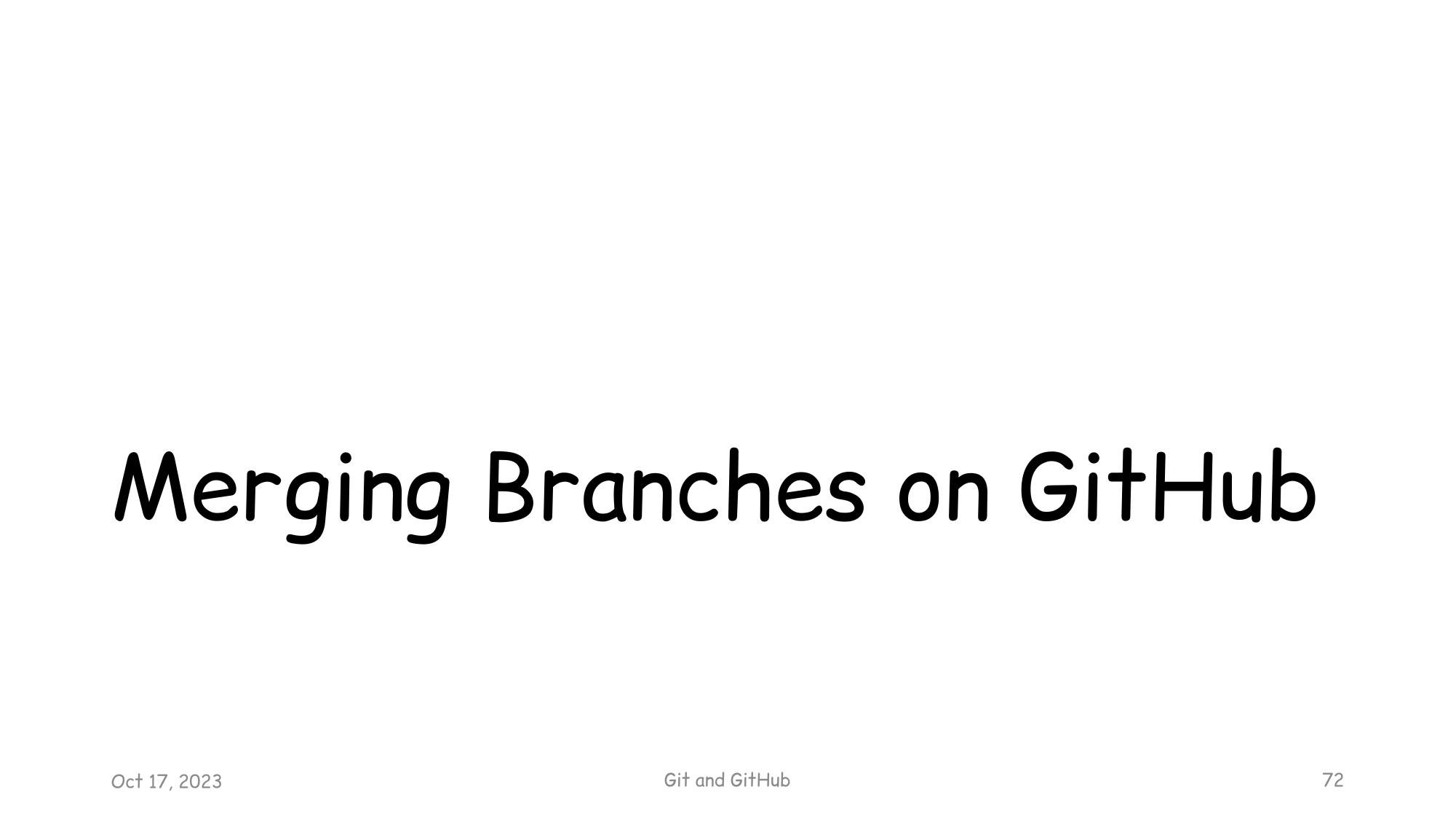

# Merging Branches on GitHub

Oct 17, 2023
Git and GitHub
72